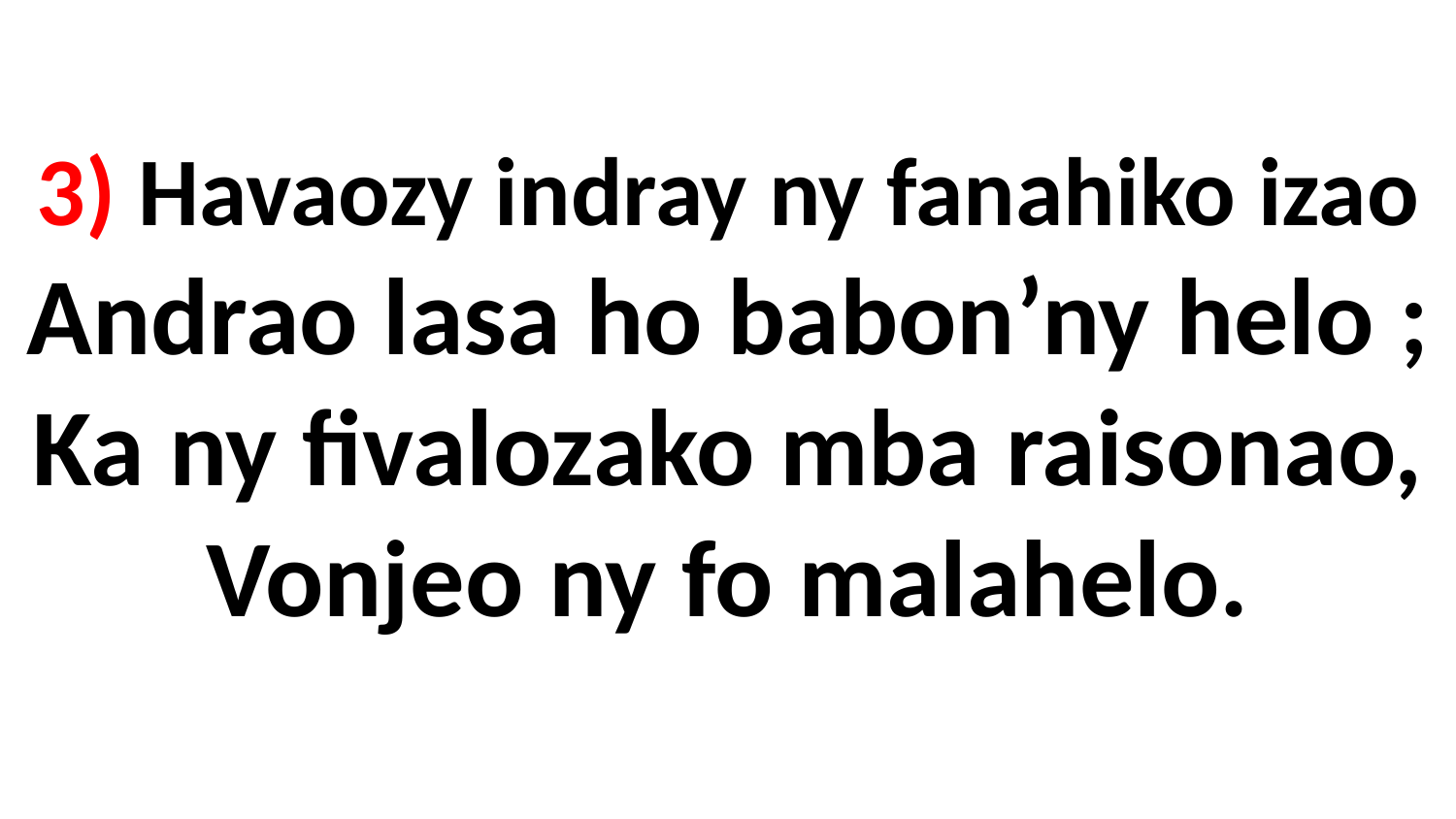

# 3) Havaozy indray ny fanahiko izao Andrao lasa ho babon’ny helo ; Ka ny fivalozako mba raisonao, Vonjeo ny fo malahelo.